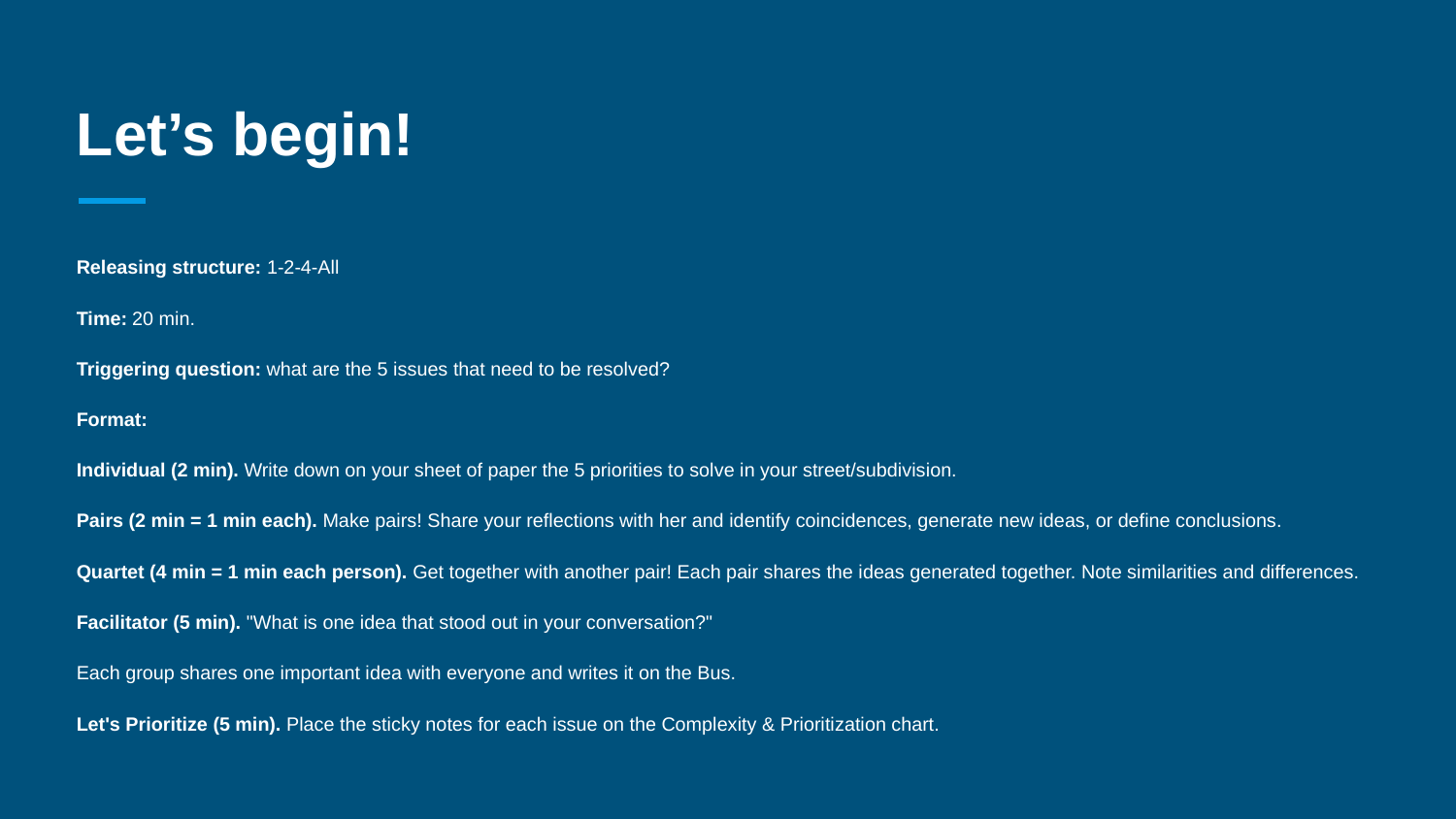

# Let’s begin!
Releasing structure: 1-2-4-All
Time: 20 min.
Triggering question: what are the 5 issues that need to be resolved?
Format:
Individual (2 min). Write down on your sheet of paper the 5 priorities to solve in your street/subdivision.
Pairs (2 min = 1 min each). Make pairs! Share your reflections with her and identify coincidences, generate new ideas, or define conclusions.
Quartet (4 min = 1 min each person). Get together with another pair! Each pair shares the ideas generated together. Note similarities and differences.
Facilitator (5 min). "What is one idea that stood out in your conversation?"
Each group shares one important idea with everyone and writes it on the Bus.
Let's Prioritize (5 min). Place the sticky notes for each issue on the Complexity & Prioritization chart.